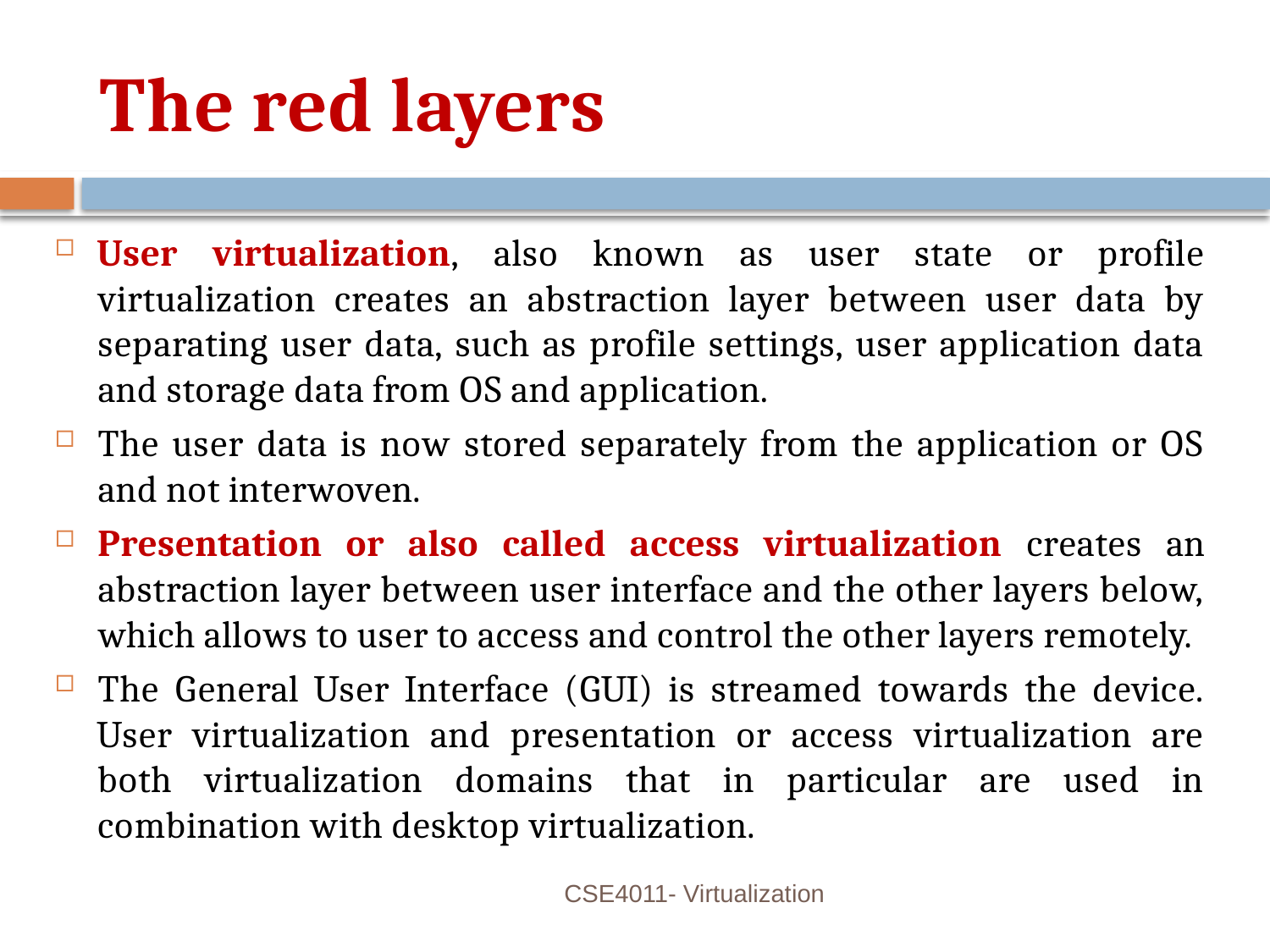

# The red layers
User virtualization, also known as user state or profile virtualization creates an abstraction layer between user data by separating user data, such as profile settings, user application data and storage data from OS and application.
The user data is now stored separately from the application or OS and not interwoven.
Presentation or also called access virtualization creates an abstraction layer between user interface and the other layers below, which allows to user to access and control the other layers remotely.
The General User Interface (GUI) is streamed towards the device. User virtualization and presentation or access virtualization are both virtualization domains that in particular are used in combination with desktop virtualization.
CSE4011- Virtualization